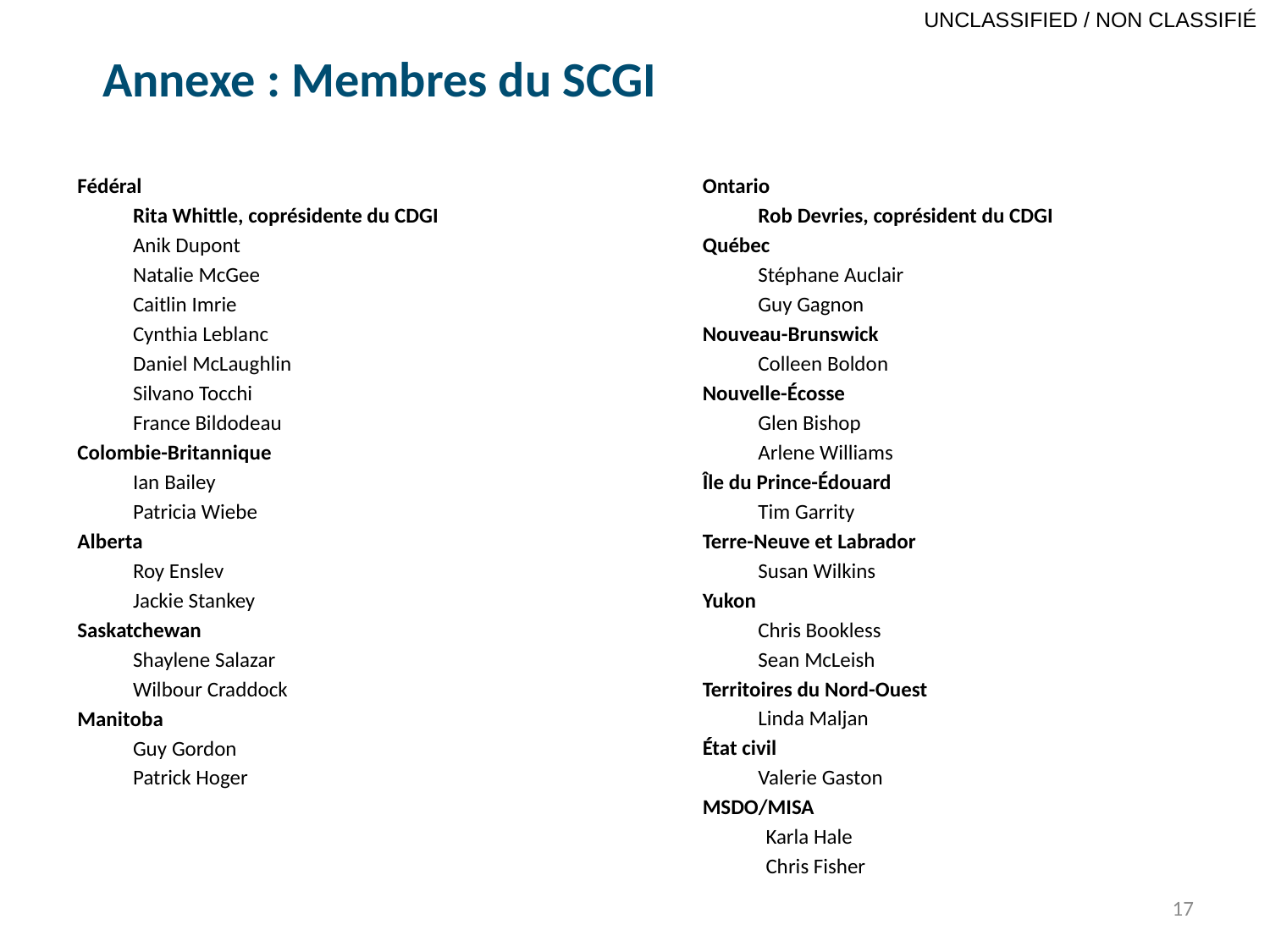

# Annexe : Membres du SCGI
Fédéral
Rita Whittle, coprésidente du CDGI
Anik Dupont
Natalie McGee
Caitlin Imrie
Cynthia Leblanc
Daniel McLaughlin
Silvano Tocchi
France Bildodeau
Colombie-Britannique
Ian Bailey
Patricia Wiebe
Alberta
Roy Enslev
Jackie Stankey
Saskatchewan
Shaylene Salazar
Wilbour Craddock
Manitoba
Guy Gordon
Patrick Hoger

Ontario
Rob Devries, coprésident du CDGI
Québec
Stéphane Auclair
Guy Gagnon
Nouveau-Brunswick
Colleen Boldon
Nouvelle-Écosse
Glen Bishop
Arlene Williams
Île du Prince-Édouard
Tim Garrity
Terre-Neuve et Labrador
Susan Wilkins
Yukon
Chris Bookless
Sean McLeish
Territoires du Nord-Ouest
Linda Maljan
État civil
Valerie Gaston
MSDO/MISA
             Karla Hale
             Chris Fisher

17